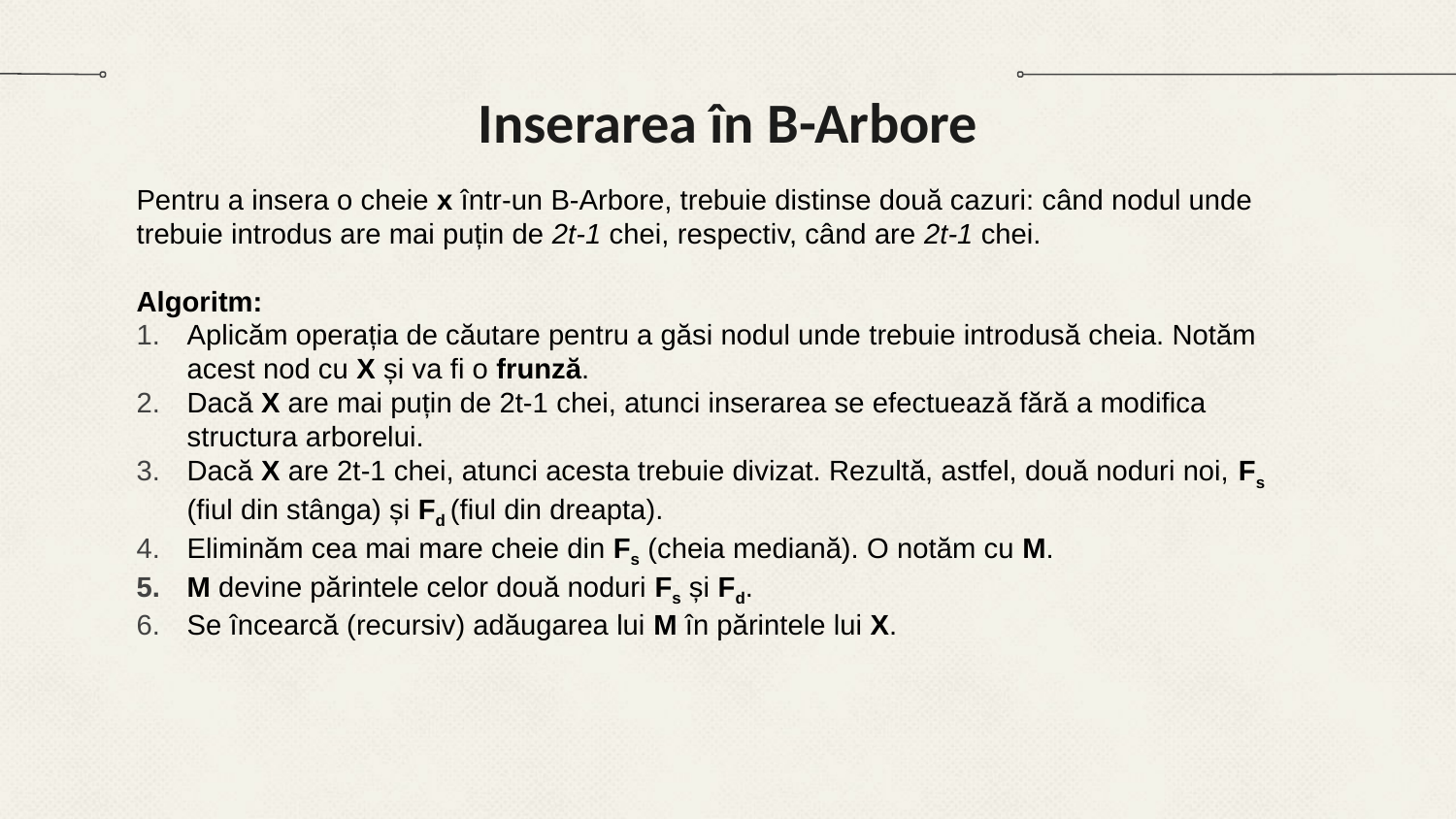

# Inserarea în B-Arbore
Pentru a insera o cheie x într-un B-Arbore, trebuie distinse două cazuri: când nodul unde trebuie introdus are mai puțin de 2t-1 chei, respectiv, când are 2t-1 chei.

Algoritm:
Aplicăm operația de căutare pentru a găsi nodul unde trebuie introdusă cheia. Notăm acest nod cu X și va fi o frunză.
Dacă X are mai puțin de 2t-1 chei, atunci inserarea se efectuează fără a modifica structura arborelui.
Dacă X are 2t-1 chei, atunci acesta trebuie divizat. Rezultă, astfel, două noduri noi, Fs (fiul din stânga) și Fd (fiul din dreapta).
Eliminăm cea mai mare cheie din Fs (cheia mediană). O notăm cu M.
M devine părintele celor două noduri Fs și Fd.
Se încearcă (recursiv) adăugarea lui M în părintele lui X.